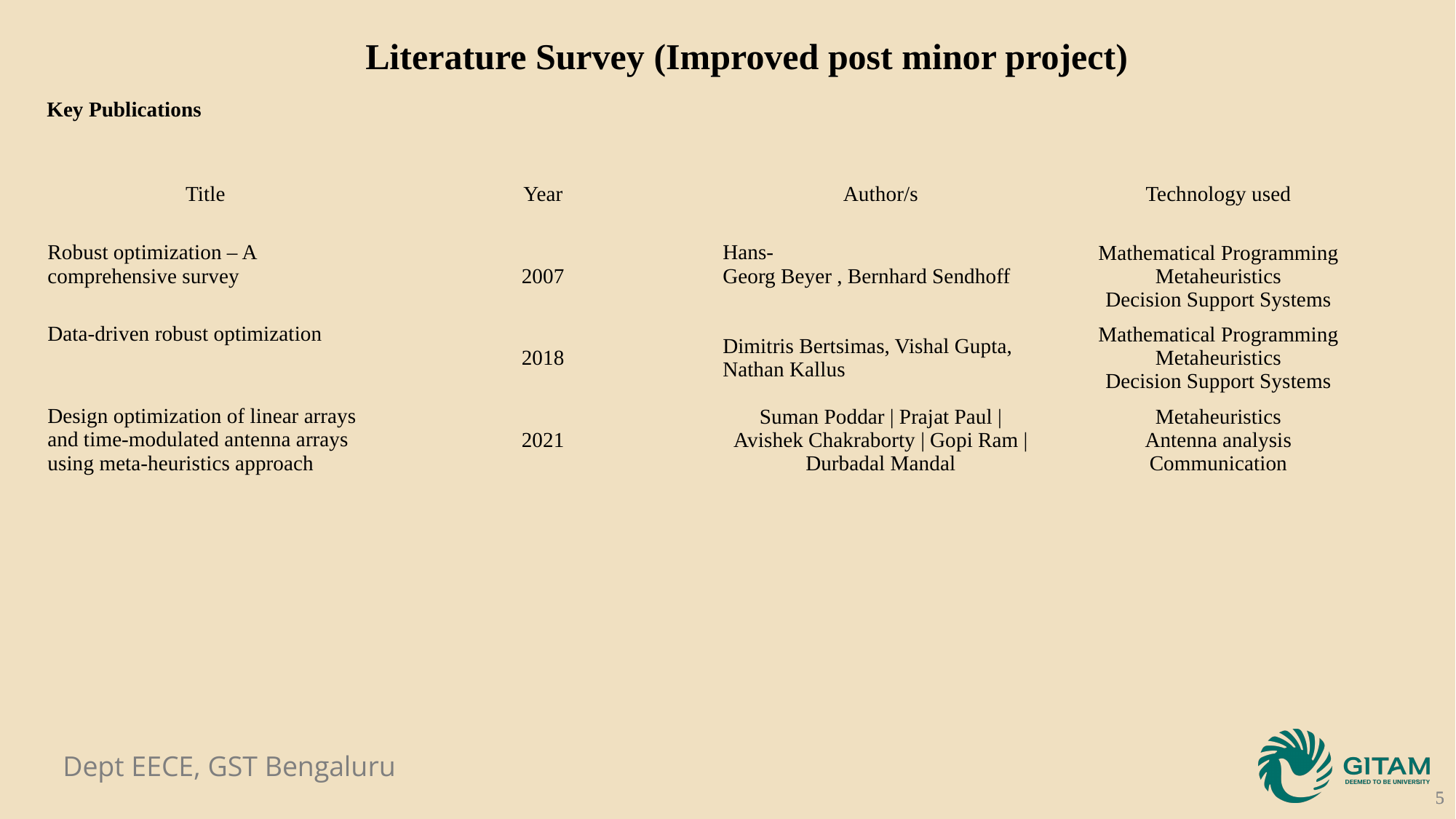

Literature Survey (Improved post minor project)
Key Publications

| Title | Year | Author/s | Technology used |
| --- | --- | --- | --- |
| Robust optimization – A comprehensive survey | 2007 | Hans-Georg Beyer , Bernhard Sendhoff | Mathematical Programming Metaheuristics Decision Support Systems |
| Data-driven robust optimization | 2018 | Dimitris Bertsimas, Vishal Gupta, Nathan Kallus | Mathematical Programming Metaheuristics Decision Support Systems |
| Design optimization of linear arrays and time-modulated antenna arrays using meta-heuristics approach | 2021 | Suman Poddar | Prajat Paul | Avishek Chakraborty | Gopi Ram | Durbadal Mandal | Metaheuristics Antenna analysis Communication |
|  |  |  |  |
5
5